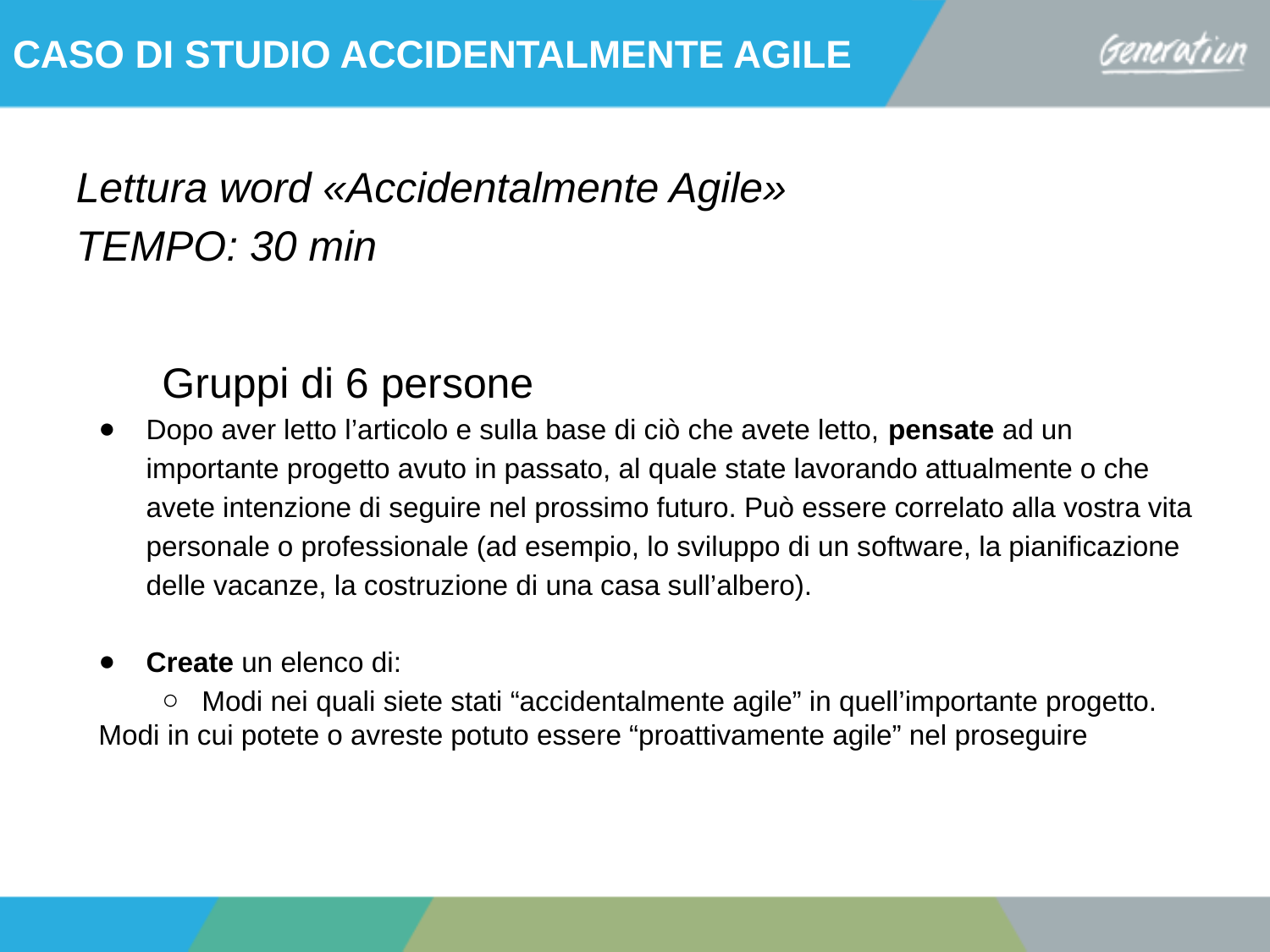

CASO DI STUDIO ACCIDENTALMENTE AGILE
Lettura word «Accidentalmente Agile» TEMPO: 30 min
Gruppi di 6 persone
Dopo aver letto l’articolo e sulla base di ciò che avete letto, pensate ad un importante progetto avuto in passato, al quale state lavorando attualmente o che avete intenzione di seguire nel prossimo futuro. Può essere correlato alla vostra vita personale o professionale (ad esempio, lo sviluppo di un software, la pianificazione delle vacanze, la costruzione di una casa sull’albero).

Create un elenco di:
Modi nei quali siete stati “accidentalmente agile” in quell’importante progetto.
Modi in cui potete o avreste potuto essere “proattivamente agile” nel proseguire